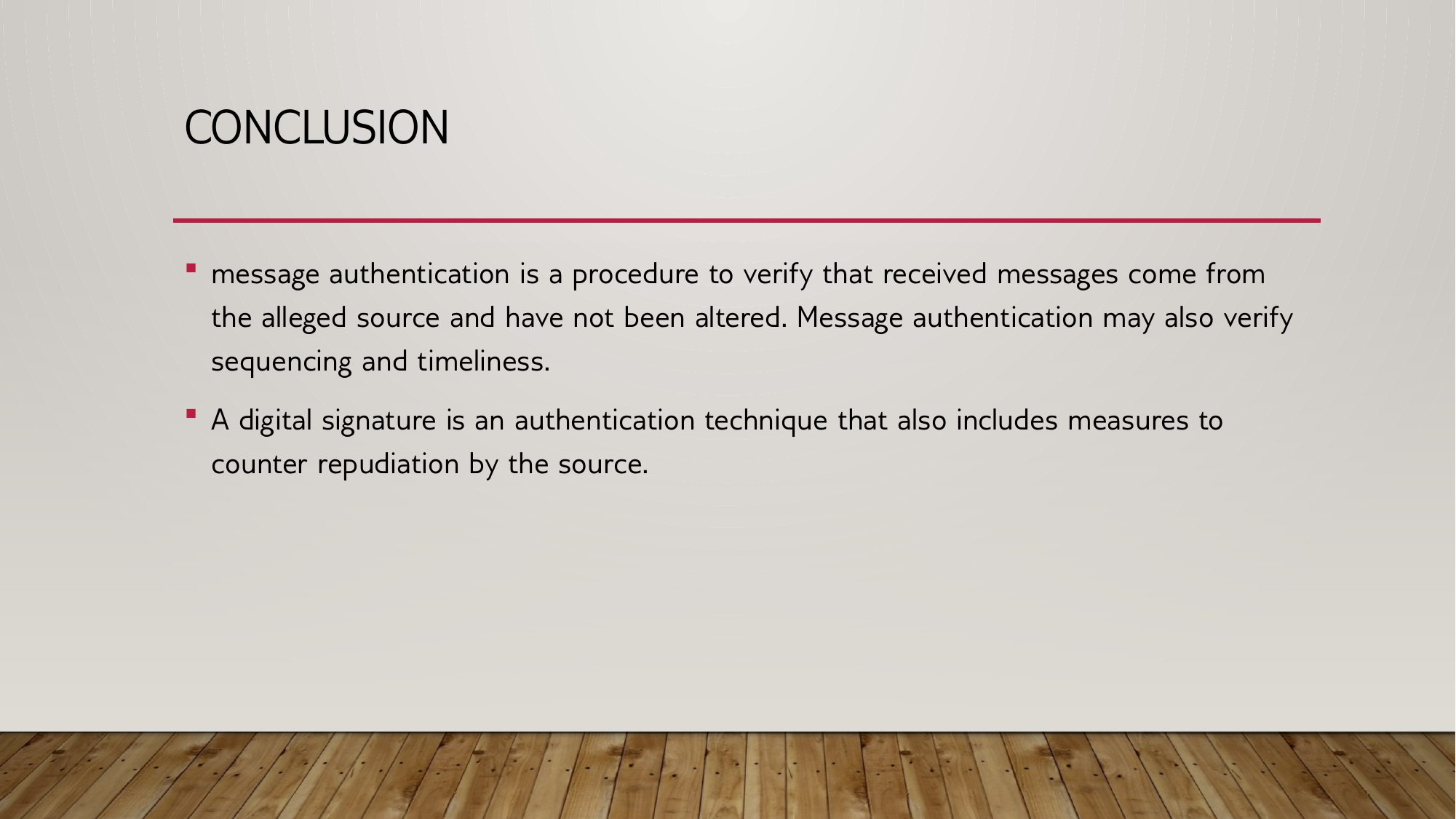

# Conclusion
message authentication is a procedure to verify that received messages come from the alleged source and have not been altered. Message authentication may also verify sequencing and timeliness.
A digital signature is an authentication technique that also includes measures to counter repudiation by the source.